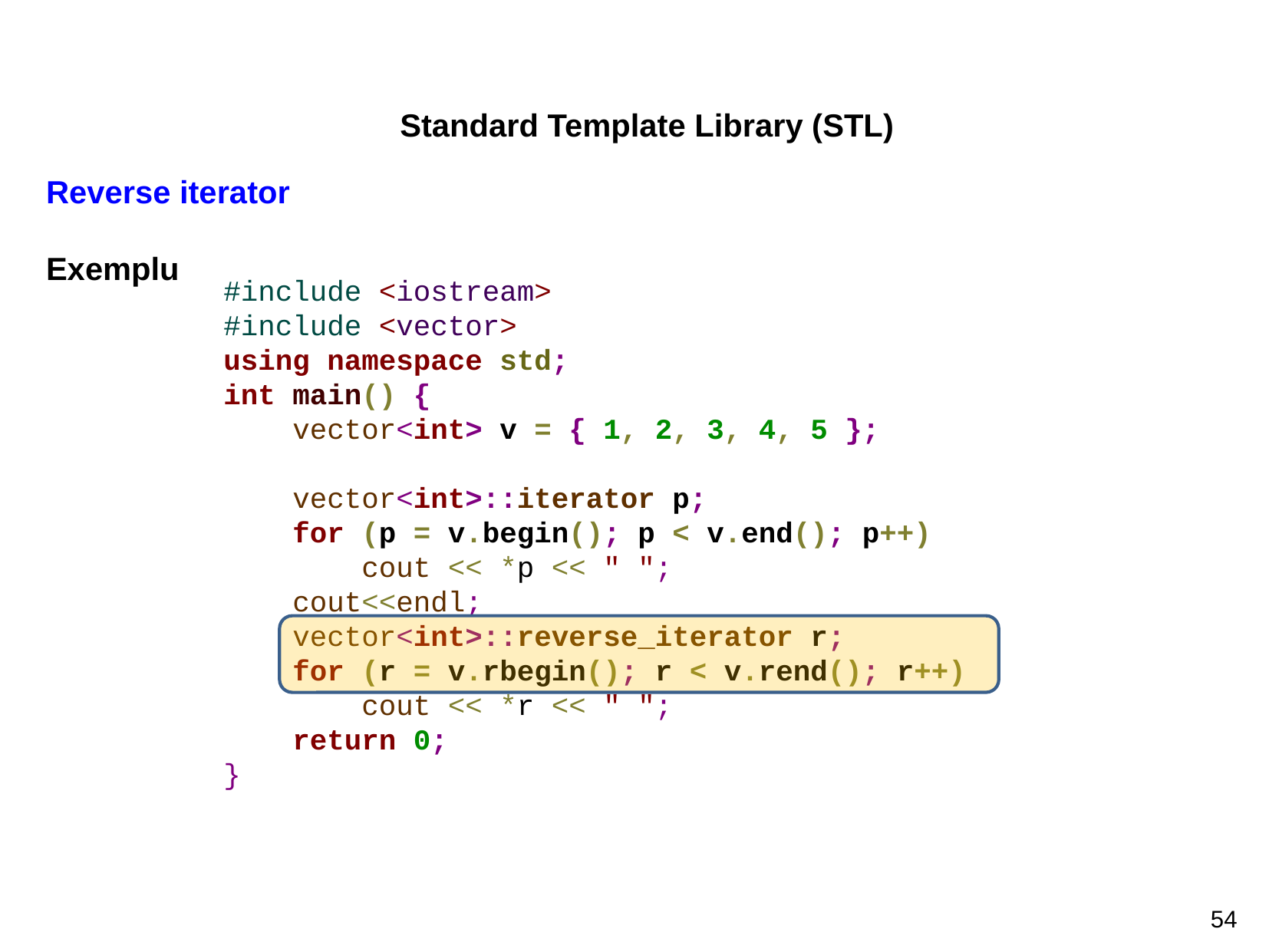

Standard Template Library (STL)
Reverse iterator

Exemplu
#include <iostream>
#include <vector>
using namespace std;
int main() {
    vector<int> v = { 1, 2, 3, 4, 5 };

    vector<int>::iterator p;
    for (p = v.begin(); p < v.end(); p++)
        cout << *p << " ";
    cout<<endl;
    vector<int>::reverse_iterator r;
    for (r = v.rbegin(); r < v.rend(); r++)
        cout << *r << " ";
    return 0;
}

54